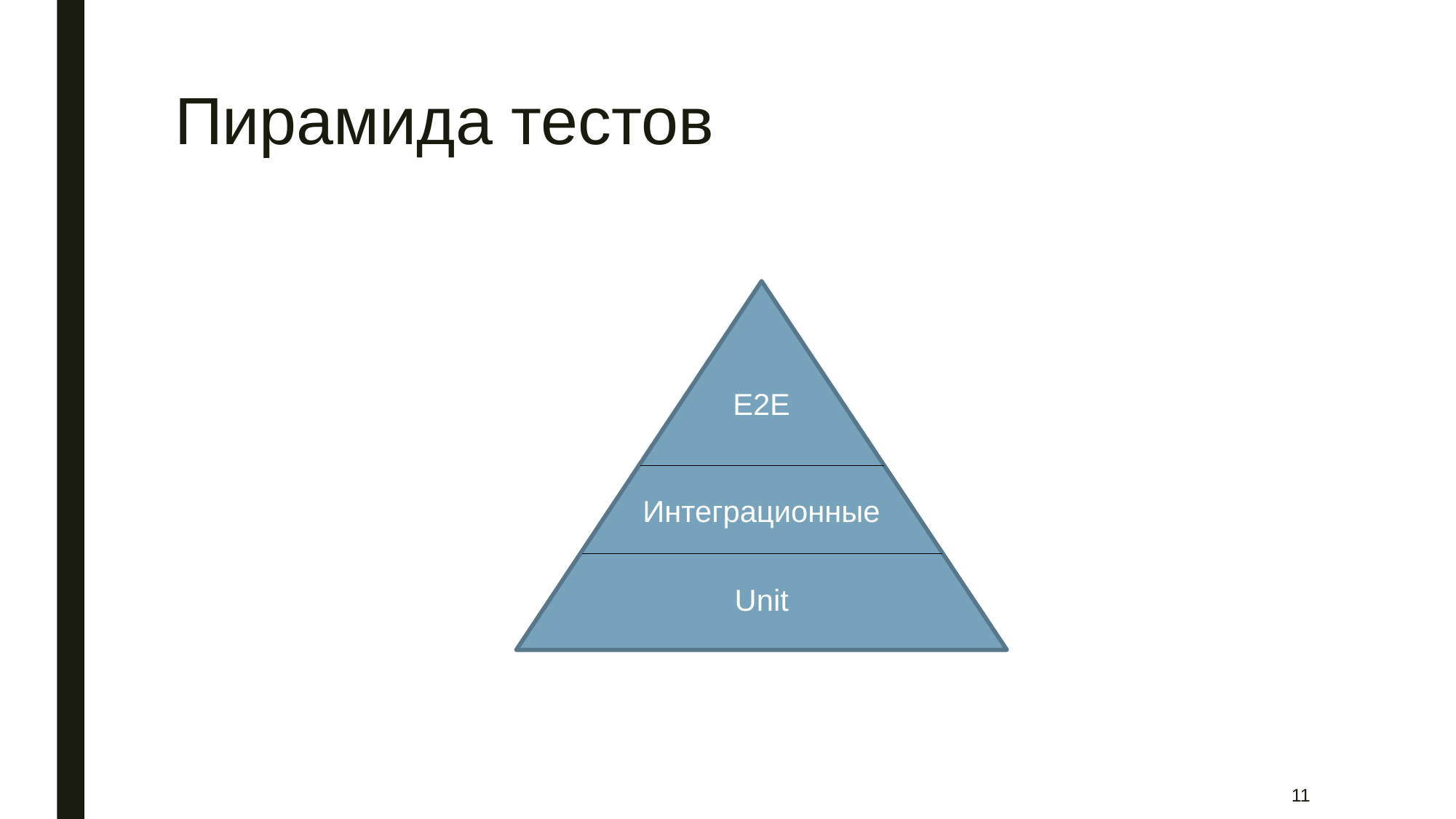

# Пирамида тестов

E2E
Интеграционные
Unit
11